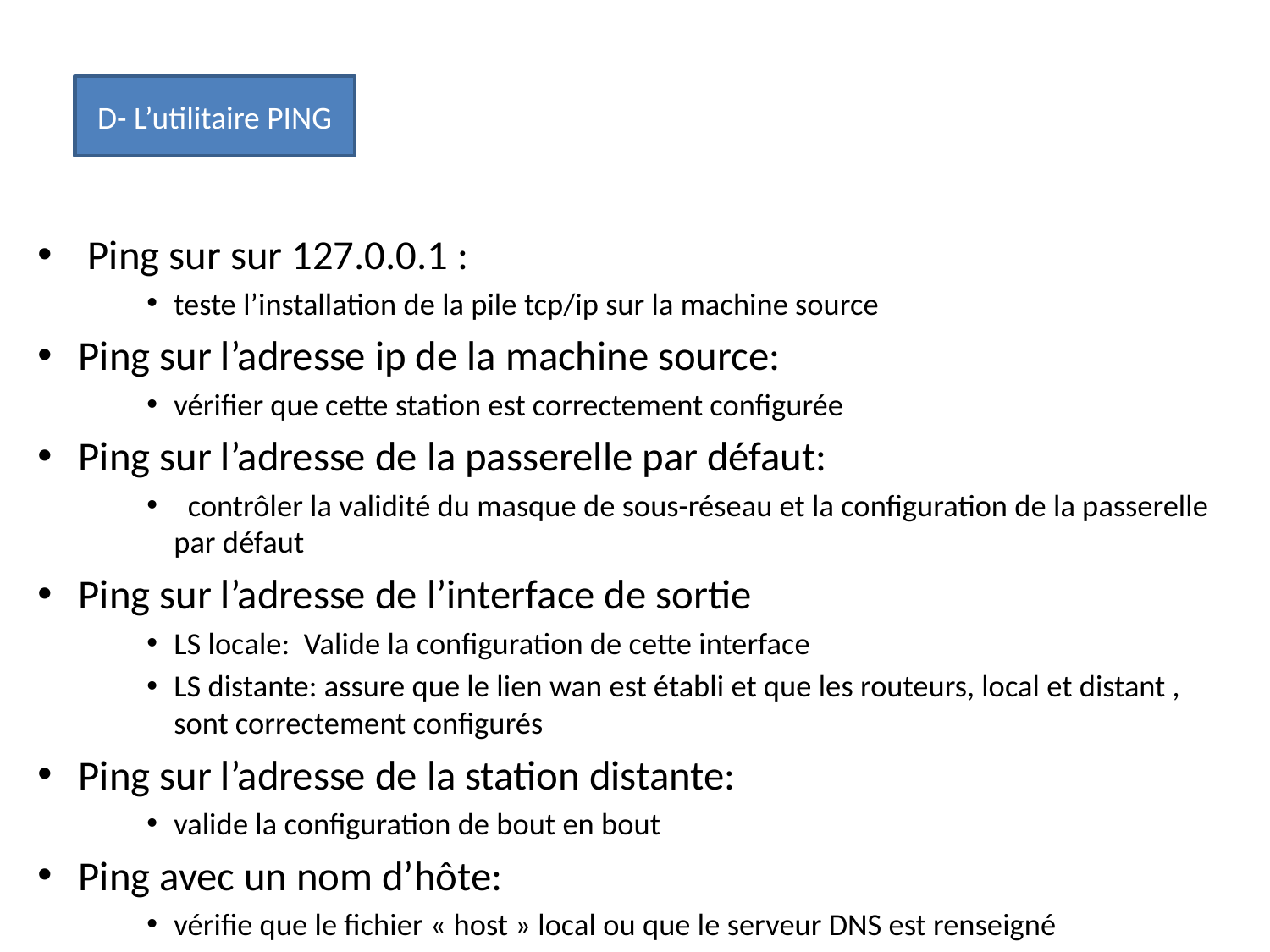

#
D- L’utilitaire PING
 Ping sur sur 127.0.0.1 :
teste l’installation de la pile tcp/ip sur la machine source
Ping sur l’adresse ip de la machine source:
vérifier que cette station est correctement configurée
Ping sur l’adresse de la passerelle par défaut:
  contrôler la validité du masque de sous-réseau et la configuration de la passerelle par défaut
Ping sur l’adresse de l’interface de sortie
LS locale:  Valide la configuration de cette interface
LS distante: assure que le lien wan est établi et que les routeurs, local et distant , sont correctement configurés
Ping sur l’adresse de la station distante:
valide la configuration de bout en bout
Ping avec un nom d’hôte:
vérifie que le fichier « host » local ou que le serveur DNS est renseigné